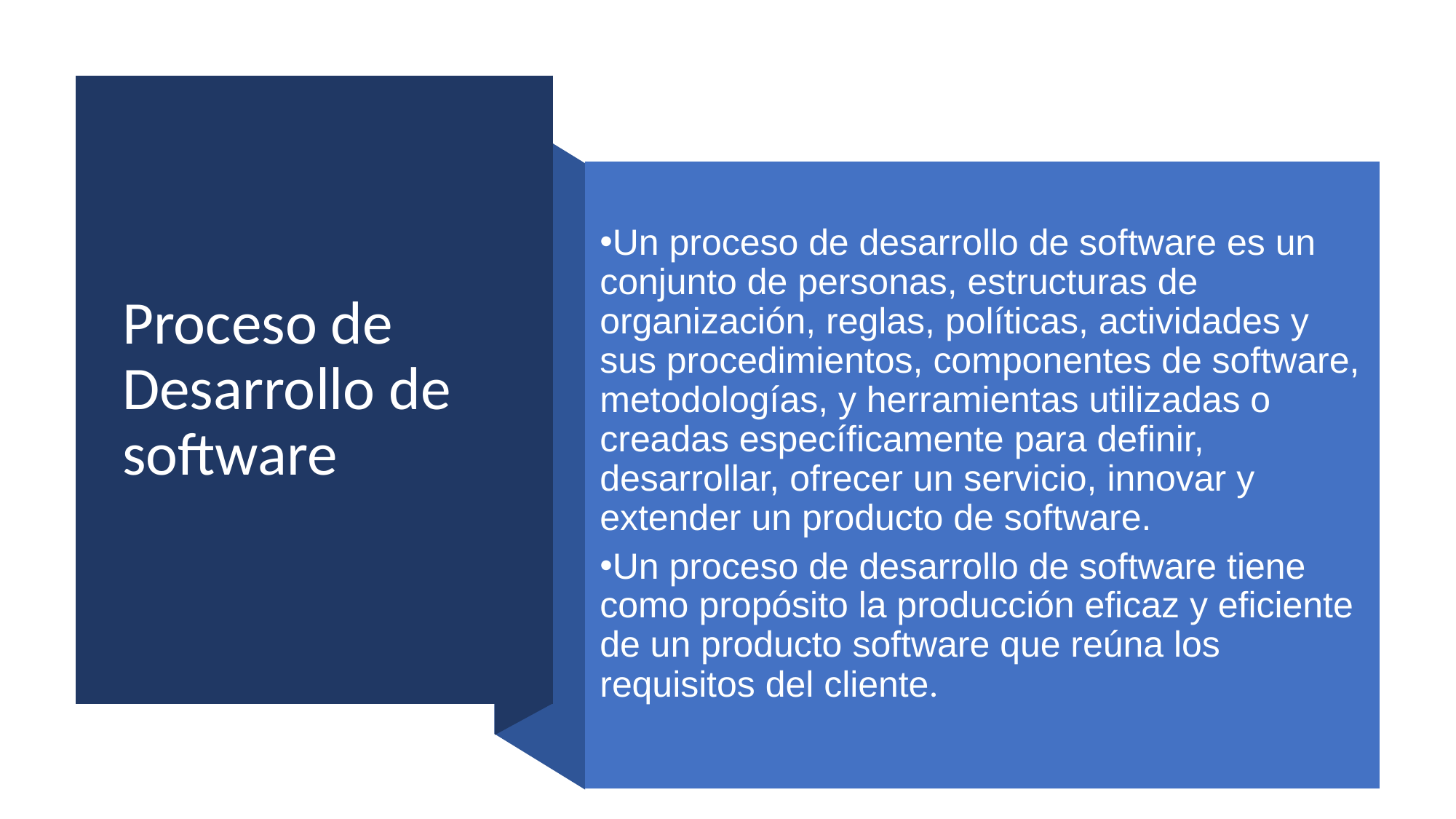

# Proceso de Desarrollo de software

Un proceso de desarrollo de software es un conjunto de personas, estructuras de organización, reglas, políticas, actividades y sus procedimientos, componentes de software, metodologías, y herramientas utilizadas o creadas específicamente para definir, desarrollar, ofrecer un servicio, innovar y extender un producto de software.
Un proceso de desarrollo de software tiene como propósito la producción eficaz y eficiente de un producto software que reúna los requisitos del cliente.